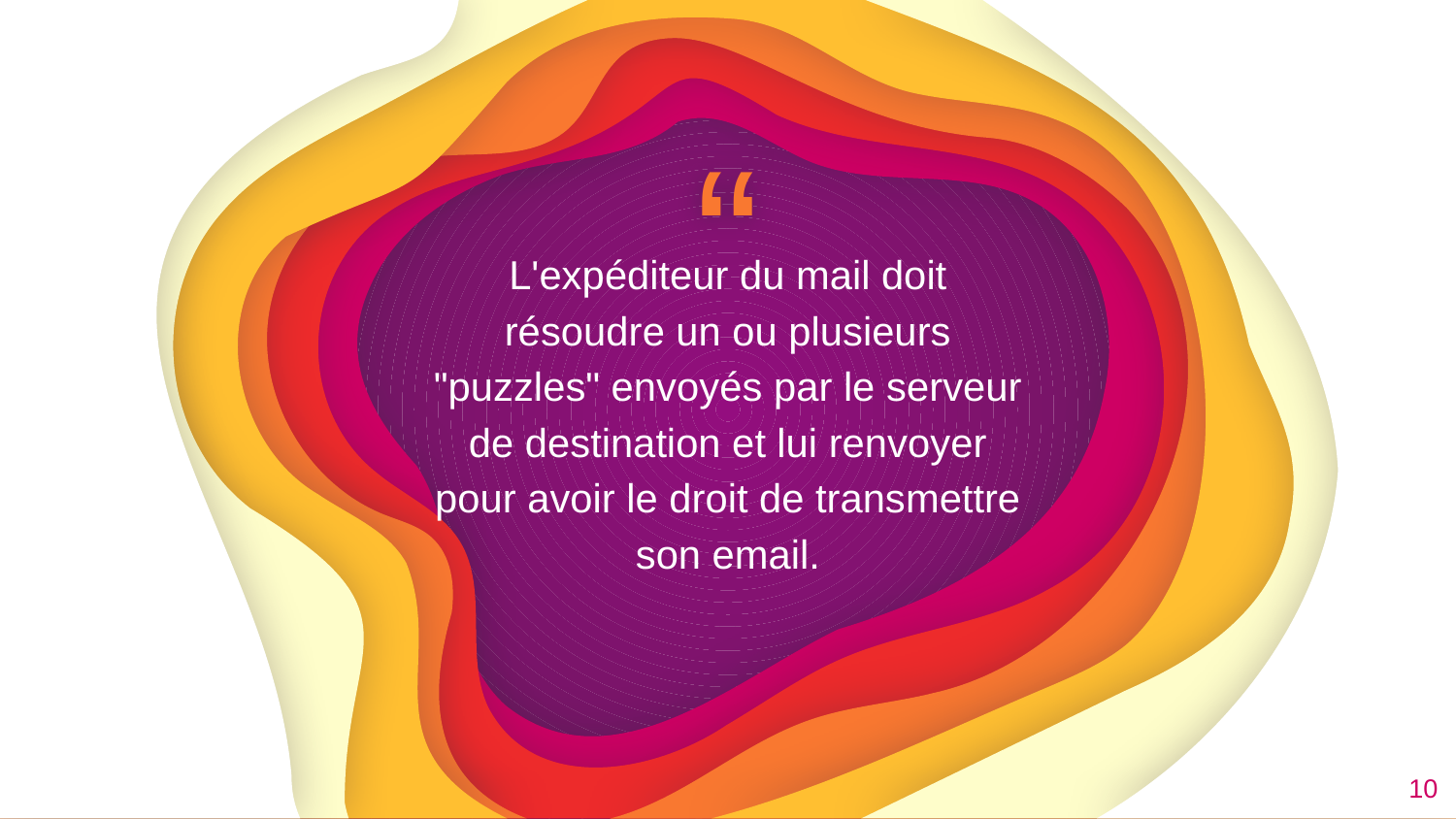

L'expéditeur du mail doit résoudre un ou plusieurs "puzzles" envoyés par le serveur de destination et lui renvoyer pour avoir le droit de transmettre son email.
10